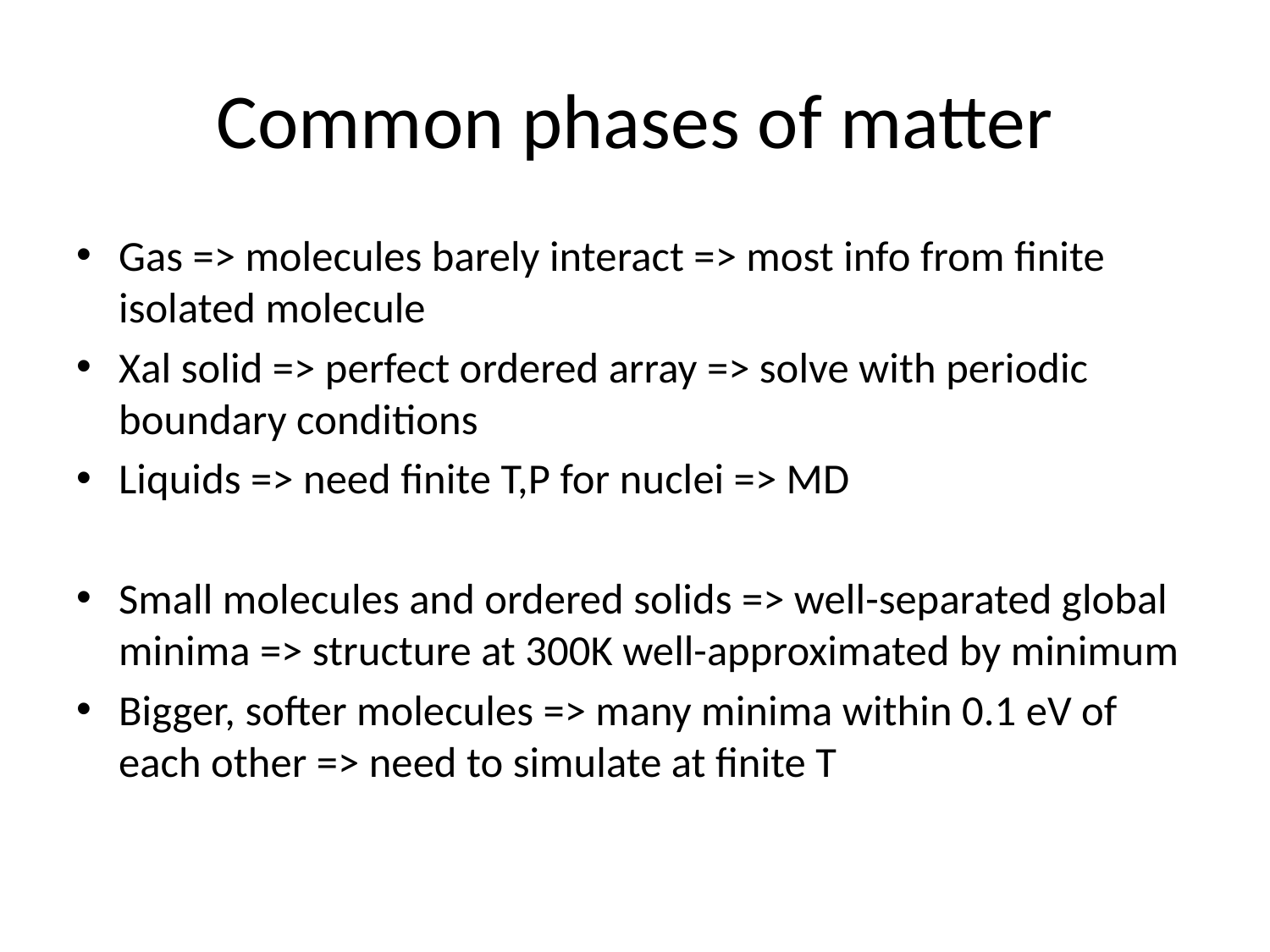

# Common phases of matter
Gas => molecules barely interact => most info from finite isolated molecule
Xal solid => perfect ordered array => solve with periodic boundary conditions
Liquids => need finite T,P for nuclei => MD

Small molecules and ordered solids => well-separated global minima => structure at 300K well-approximated by minimum
Bigger, softer molecules => many minima within 0.1 eV of each other => need to simulate at finite T